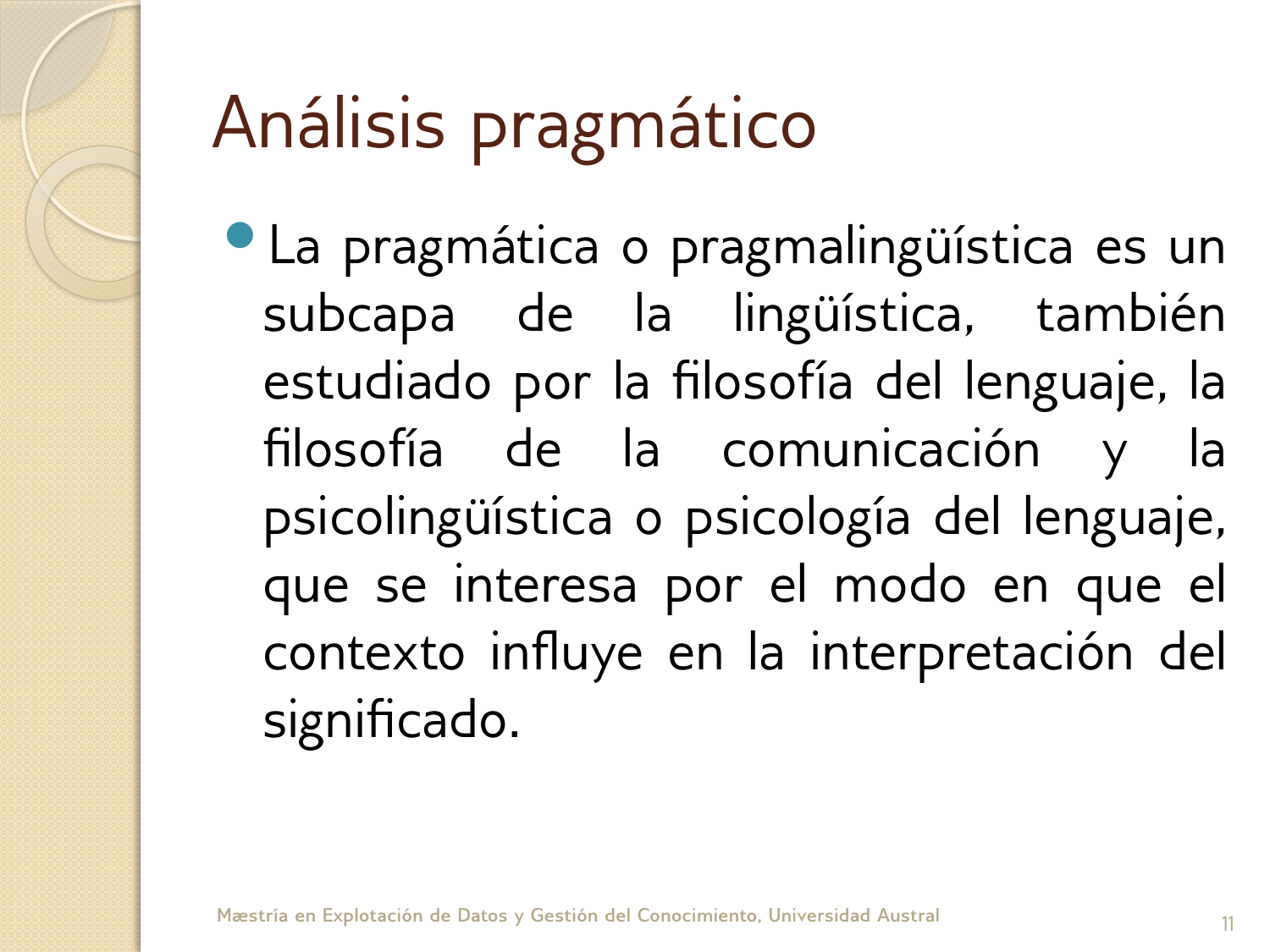

# Análisis pragmático
La pragmática o pragmalingüística es un subcapa de la lingüística, también estudiado por la filosofía del lenguaje, la filosofía de la comunicación y la psicolingüística o psicología del lenguaje, que se interesa por el modo en que el contexto influye en la interpretación del significado.
11
 Maestría en Explotación de Datos y Gestión del Conocimiento, Universidad Austral